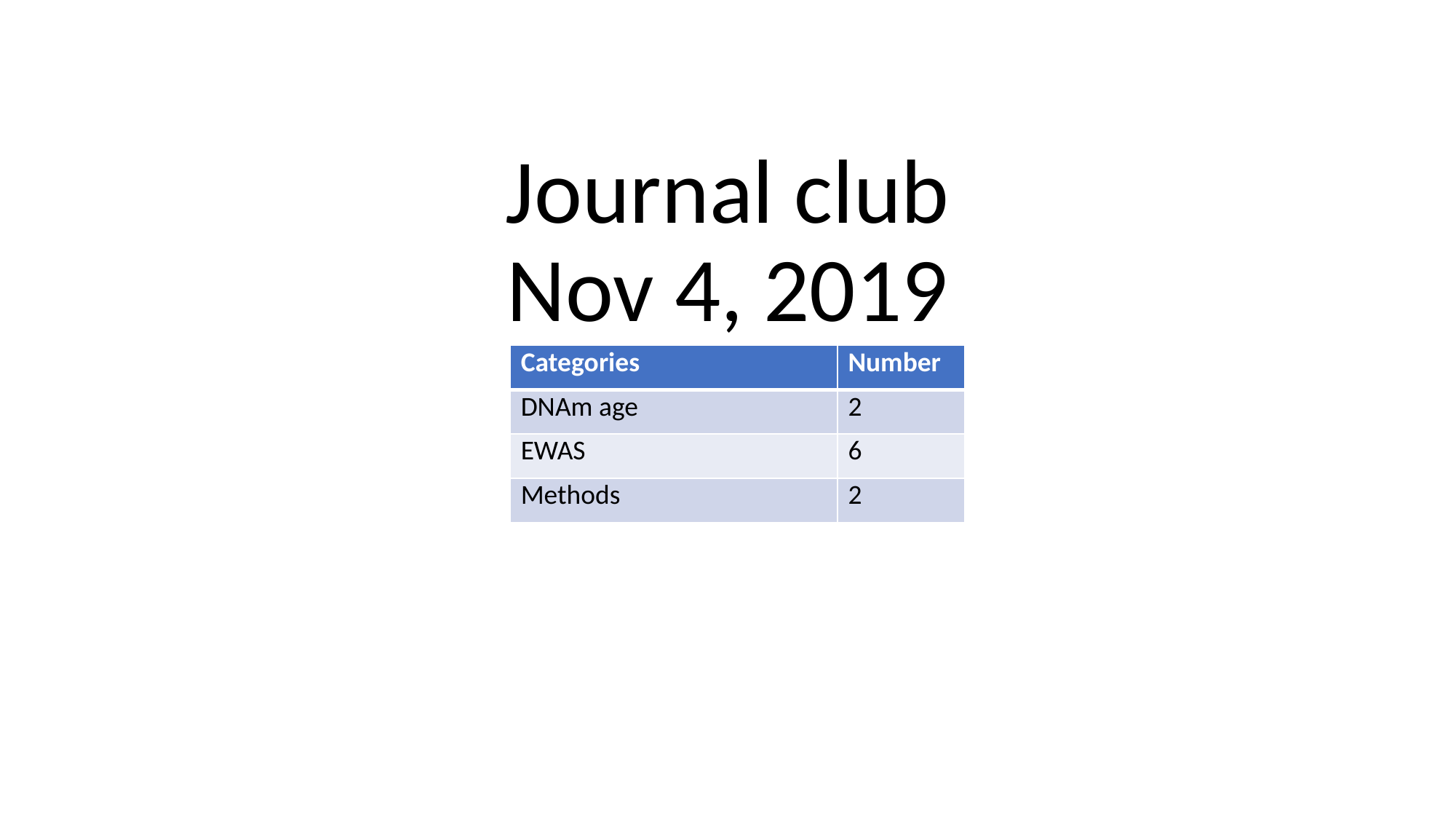

# Journal club Nov 4, 2019
| Categories | Number |
| --- | --- |
| DNAm age | 2 |
| EWAS | 6 |
| Methods | 2 |